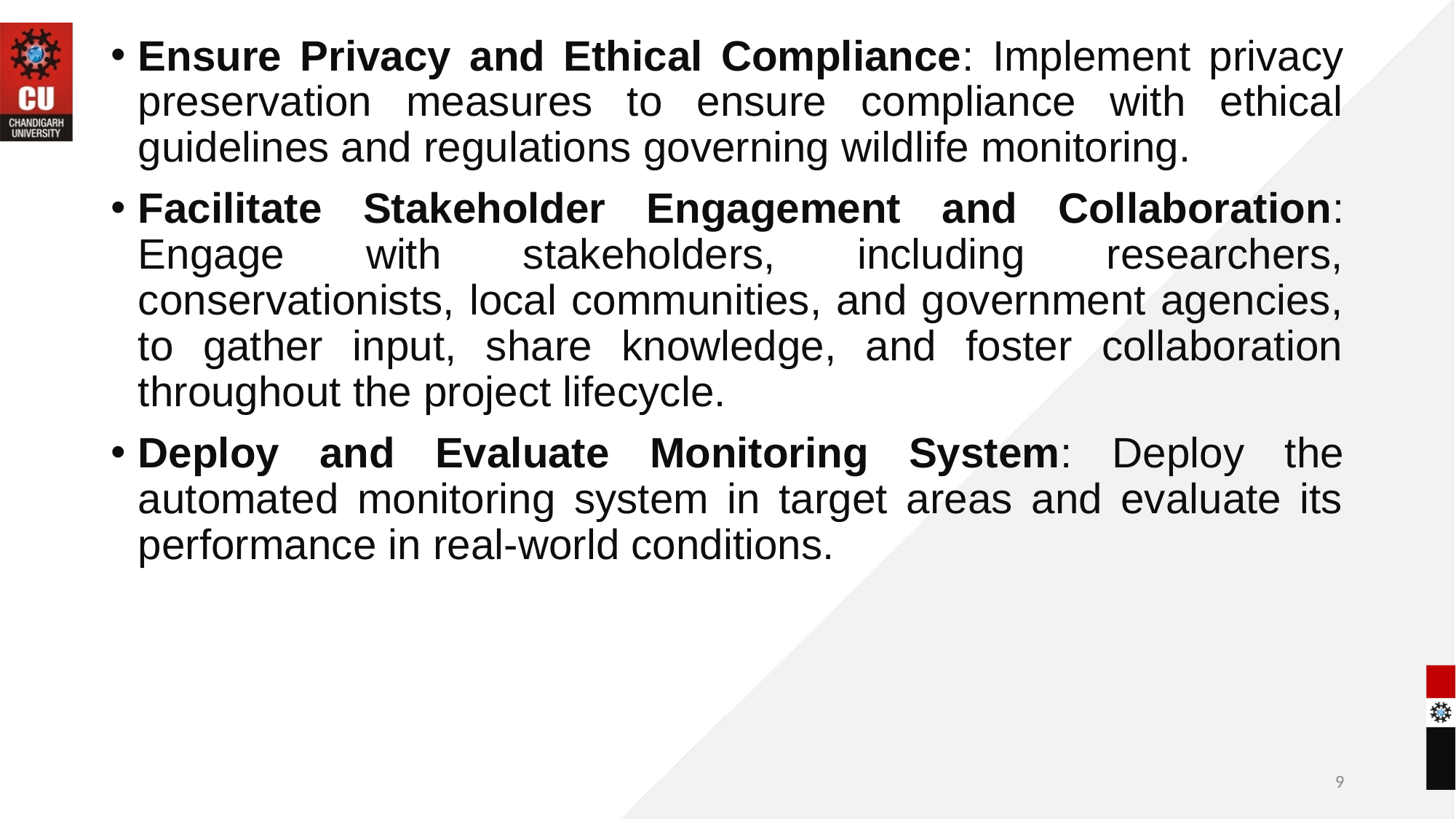

Ensure Privacy and Ethical Compliance: Implement privacy preservation measures to ensure compliance with ethical guidelines and regulations governing wildlife monitoring.
Facilitate Stakeholder Engagement and Collaboration: Engage with stakeholders, including researchers, conservationists, local communities, and government agencies, to gather input, share knowledge, and foster collaboration throughout the project lifecycle.
Deploy and Evaluate Monitoring System: Deploy the automated monitoring system in target areas and evaluate its performance in real-world conditions.
9